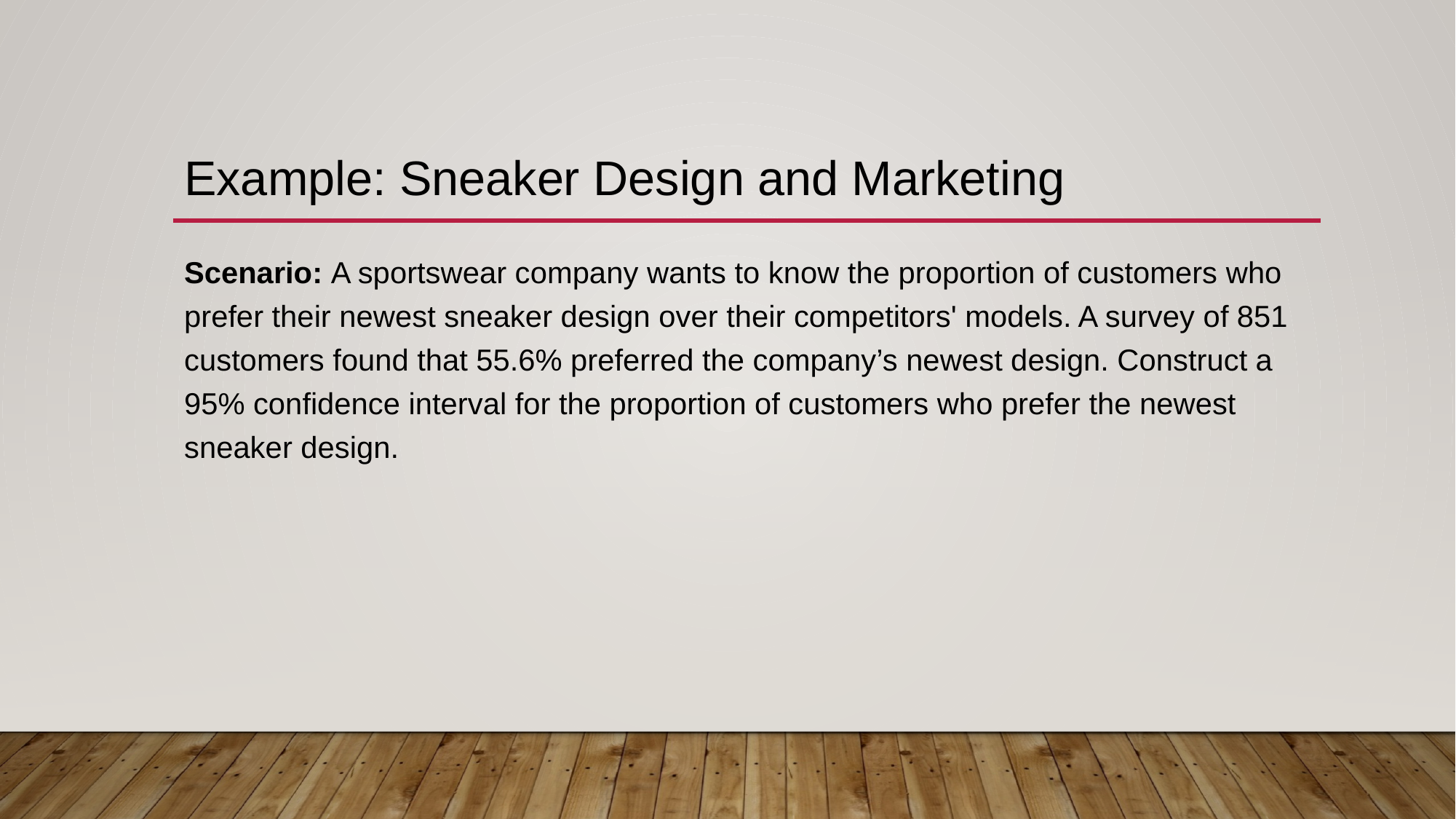

# Example: Sneaker Design and Marketing
Scenario: A sportswear company wants to know the proportion of customers who prefer their newest sneaker design over their competitors' models. A survey of 851 customers found that 55.6% preferred the company’s newest design. Construct a 95% confidence interval for the proportion of customers who prefer the newest sneaker design.